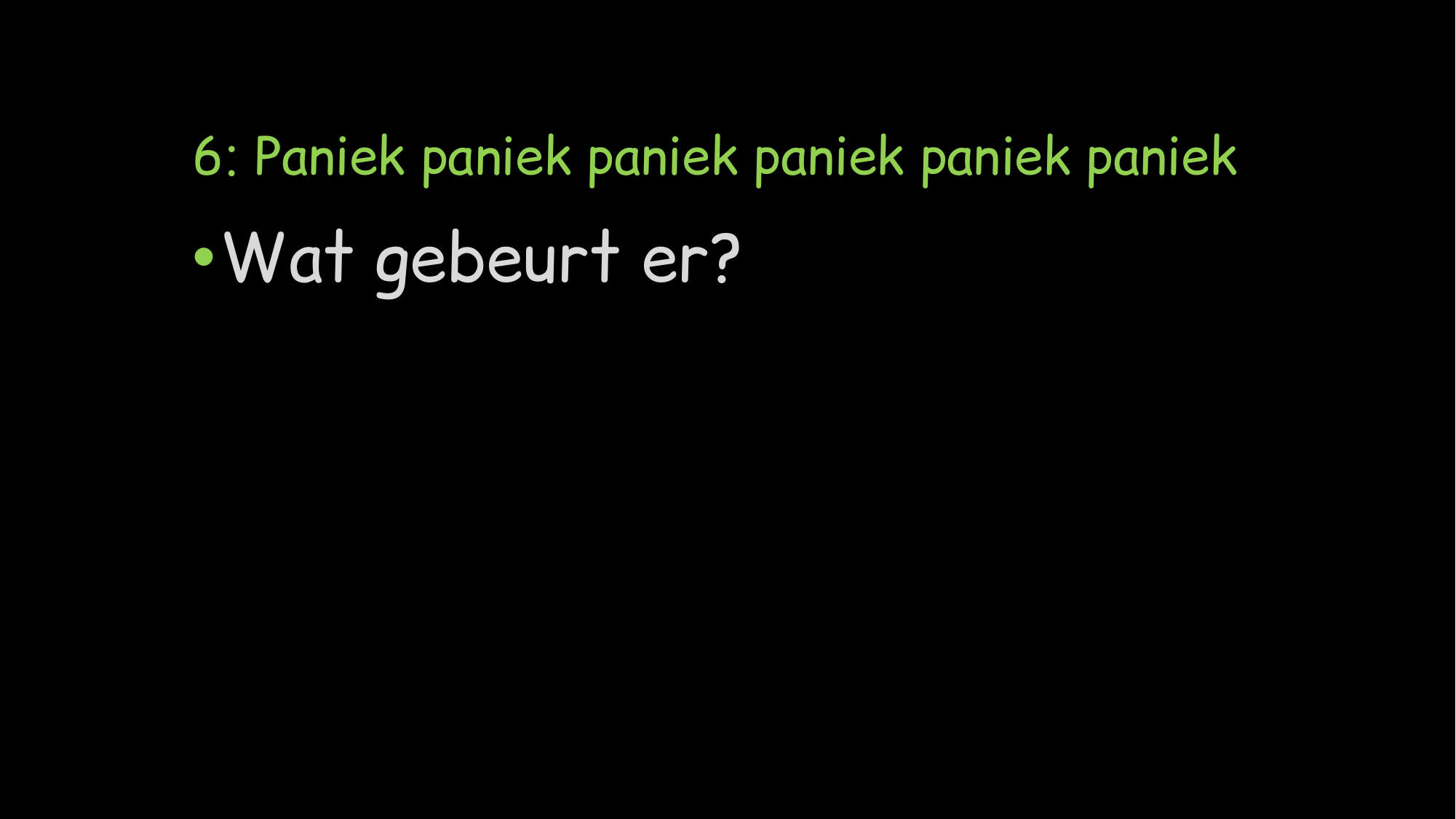

# 6: Paniek paniek paniek paniek paniek paniek
Wat gebeurt er?